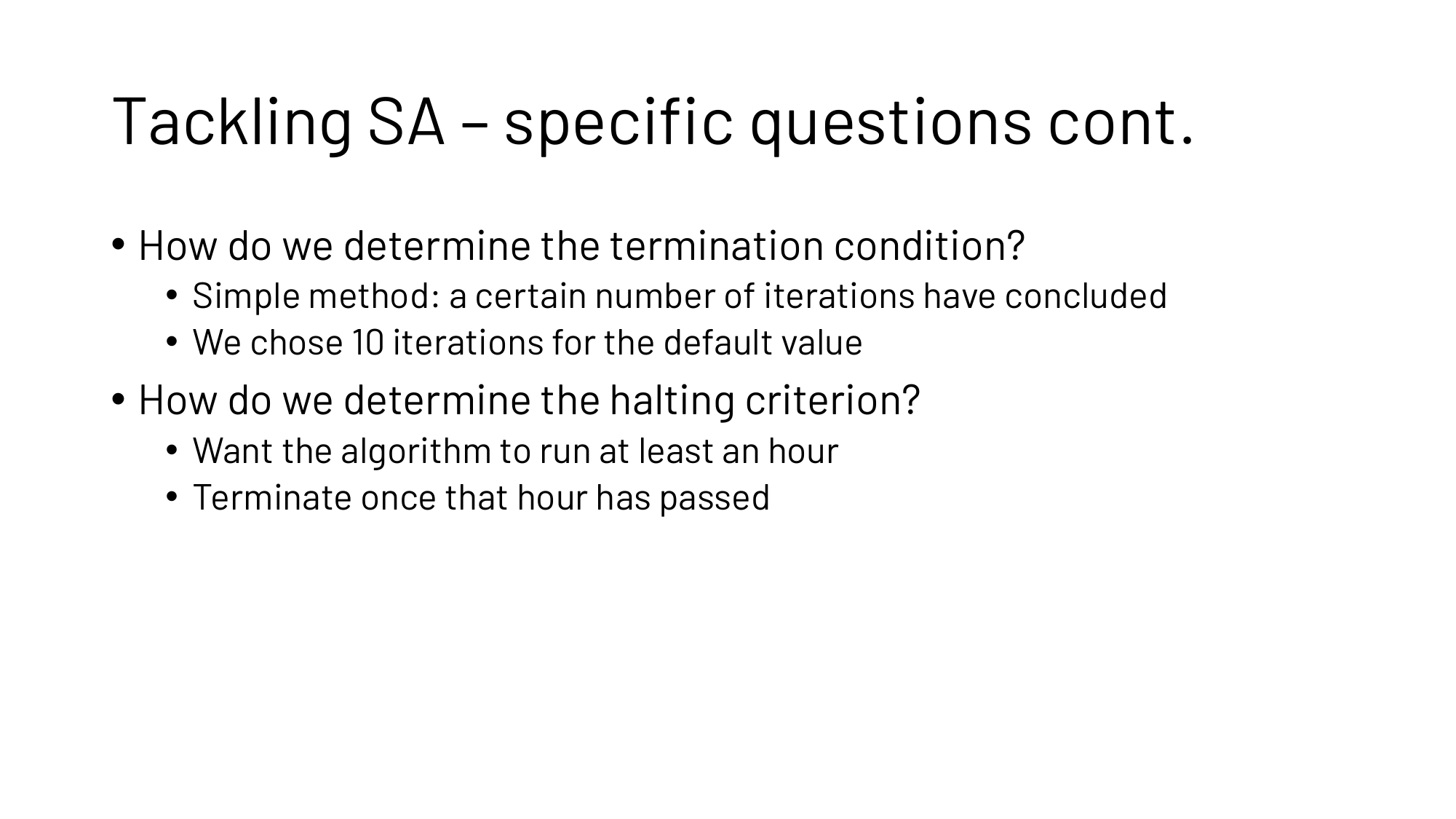

# Tackling SA – specific questions cont.
How do we determine the termination condition?
Simple method: a certain number of iterations have concluded
We chose 10 iterations for the default value
How do we determine the halting criterion?
Want the algorithm to run at least an hour
Terminate once that hour has passed